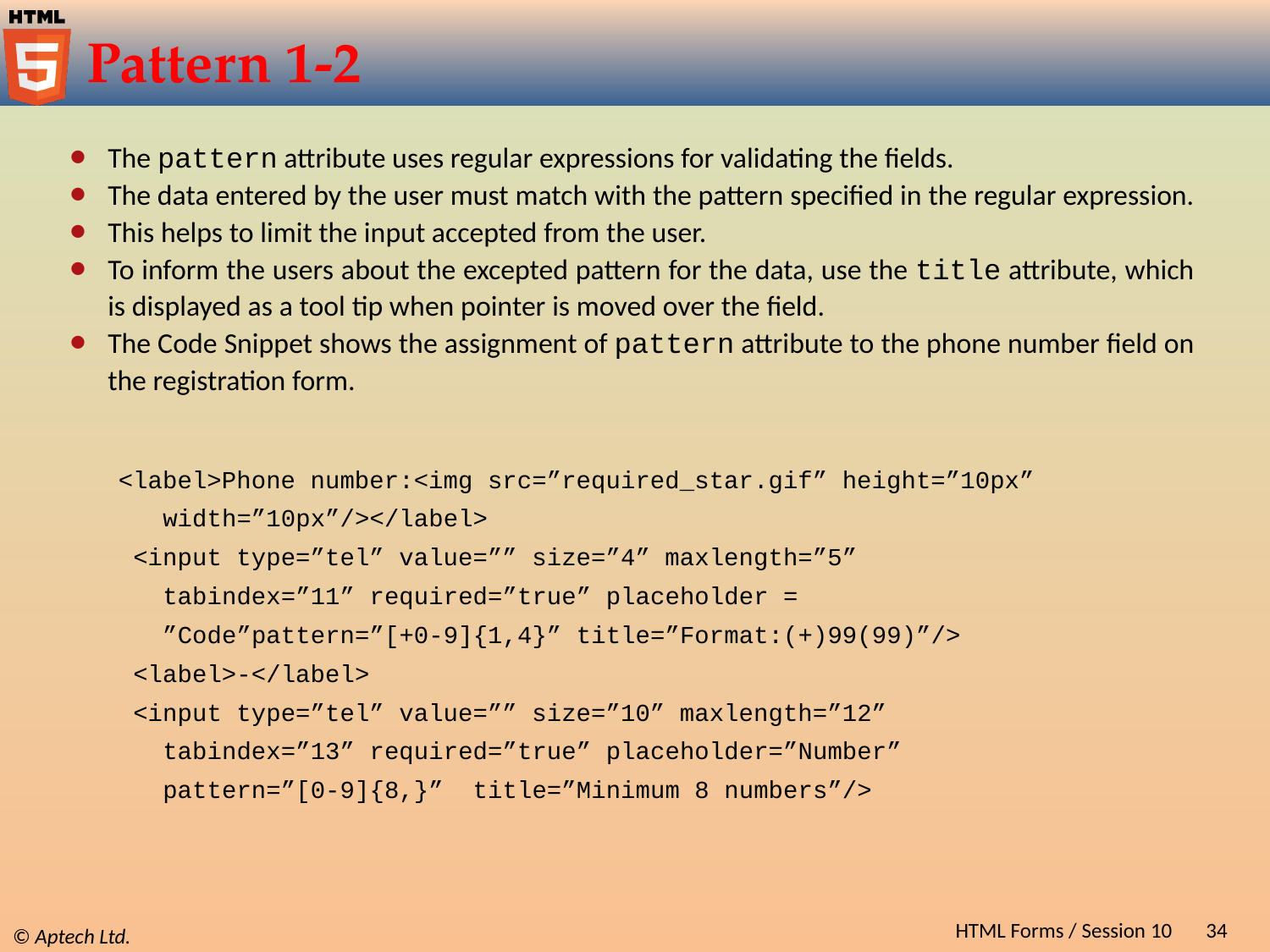

# Pattern 1-2
The pattern attribute uses regular expressions for validating the fields.
The data entered by the user must match with the pattern specified in the regular expression.
This helps to limit the input accepted from the user.
To inform the users about the excepted pattern for the data, use the title attribute, which is displayed as a tool tip when pointer is moved over the field.
The Code Snippet shows the assignment of pattern attribute to the phone number field on the registration form.
<label>Phone number:<img src=”required_star.gif” height=”10px”
   width=”10px”/></label>
 <input type=”tel” value=”” size=”4” maxlength=”5”
   tabindex=”11” required=”true” placeholder =
   ”Code”pattern=”[+0-9]{1,4}” title=”Format:(+)99(99)”/>
 <label>-</label>
 <input type=”tel” value=”” size=”10” maxlength=”12”
   tabindex=”13” required=”true” placeholder=”Number”
   pattern=”[0-9]{8,}”  title=”Minimum 8 numbers”/>
HTML Forms / Session 10
34